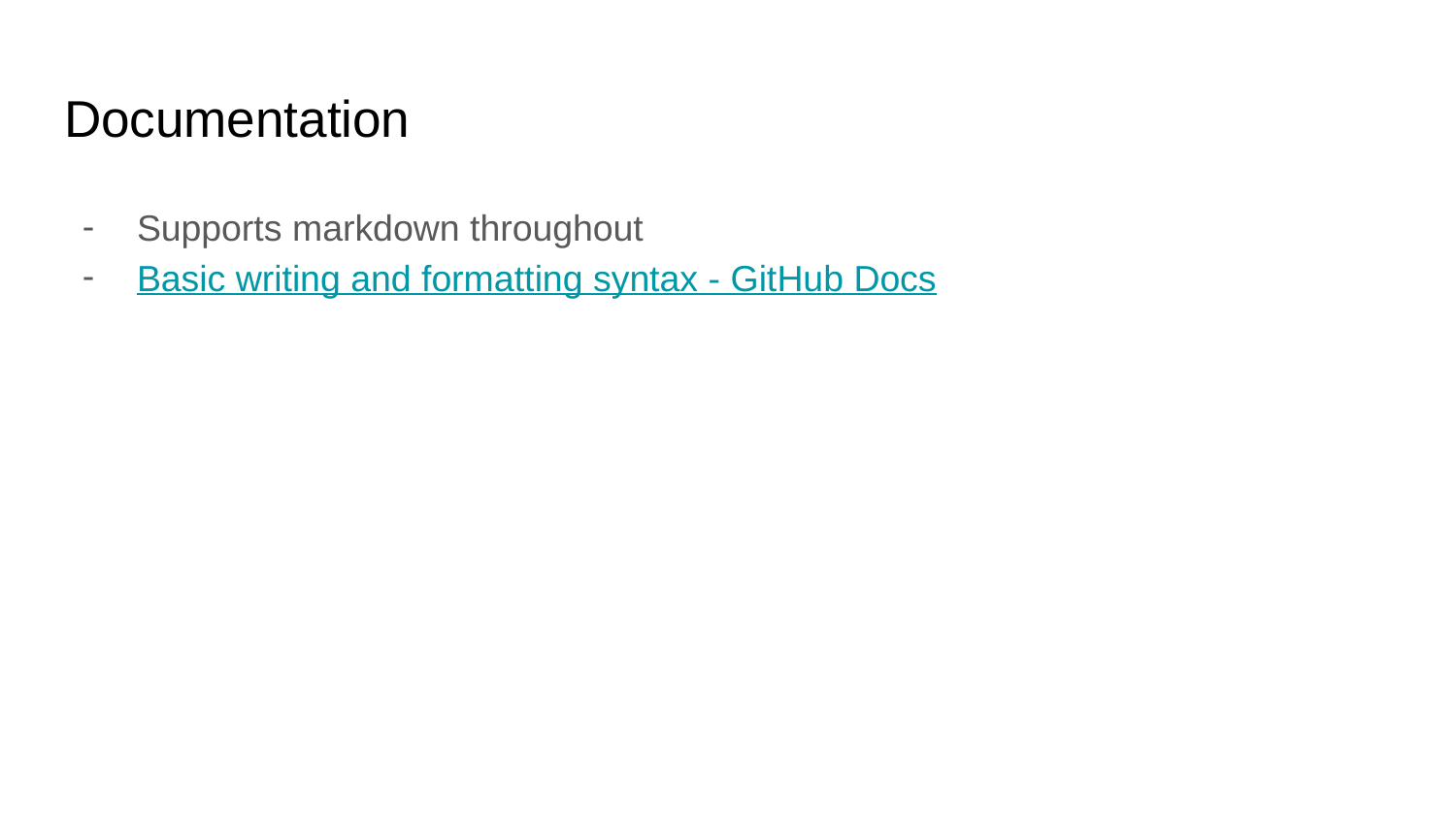

# Documentation
Supports markdown throughout
Basic writing and formatting syntax - GitHub Docs